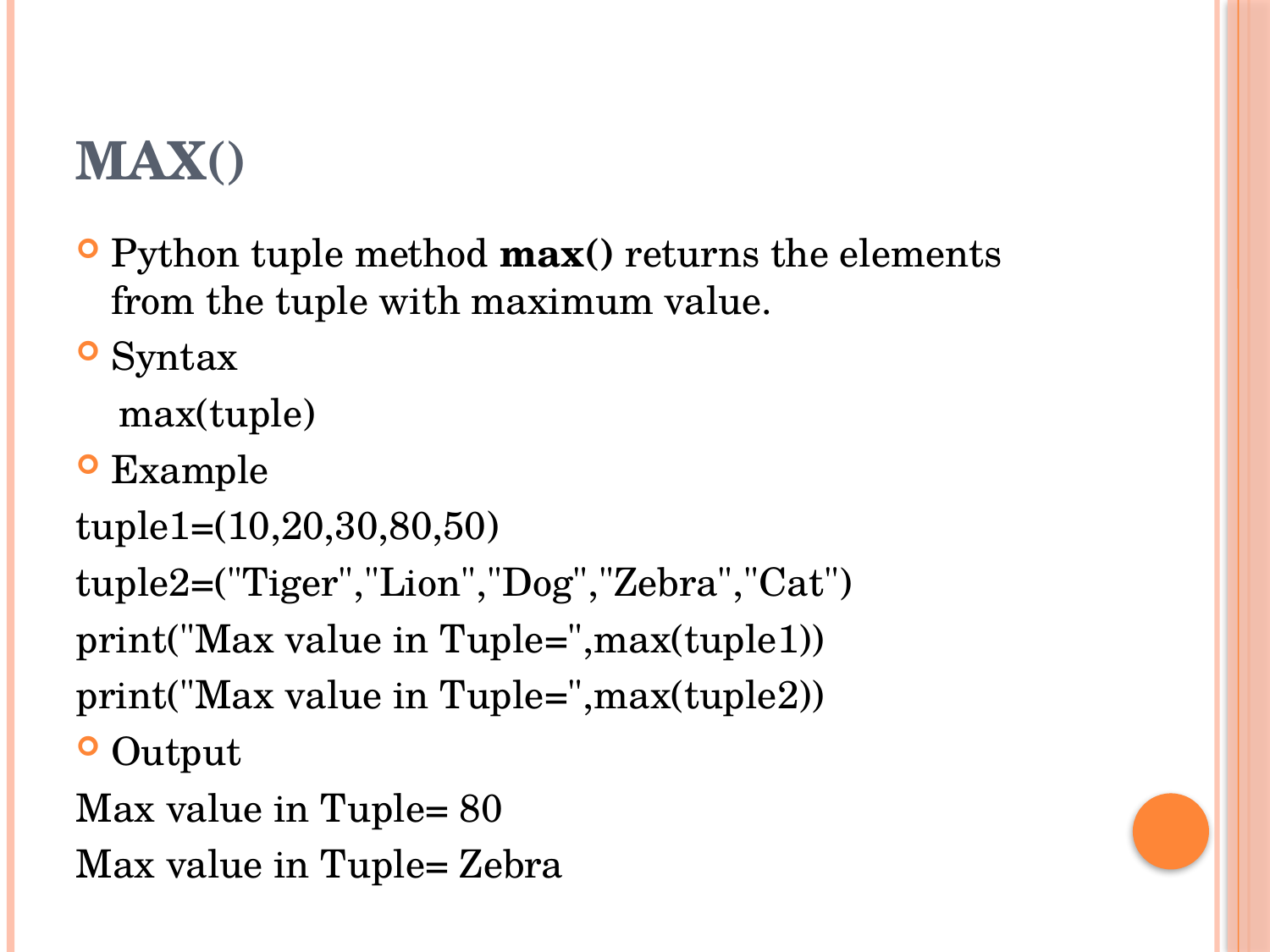

# max()
Python tuple method max() returns the elements from the tuple with maximum value.
Syntax
    max(tuple)
Example
tuple1=(10,20,30,80,50)
tuple2=("Tiger","Lion","Dog","Zebra","Cat")
print("Max value in Tuple=",max(tuple1))
print("Max value in Tuple=",max(tuple2))
Output
Max value in Tuple= 80
Max value in Tuple= Zebra